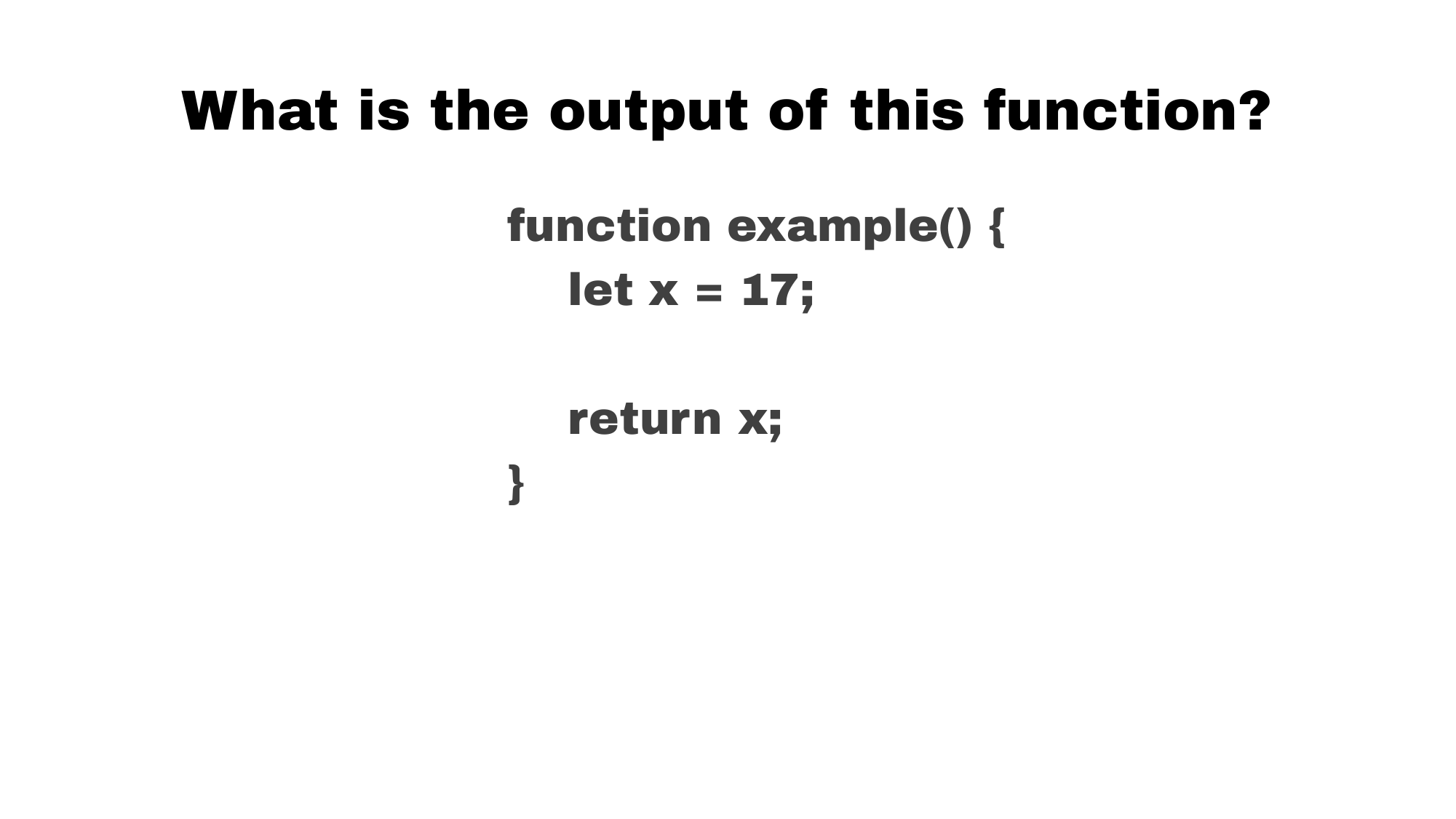

# What is the output of this function?
function example() {
    let x = 17;

    return x;
}